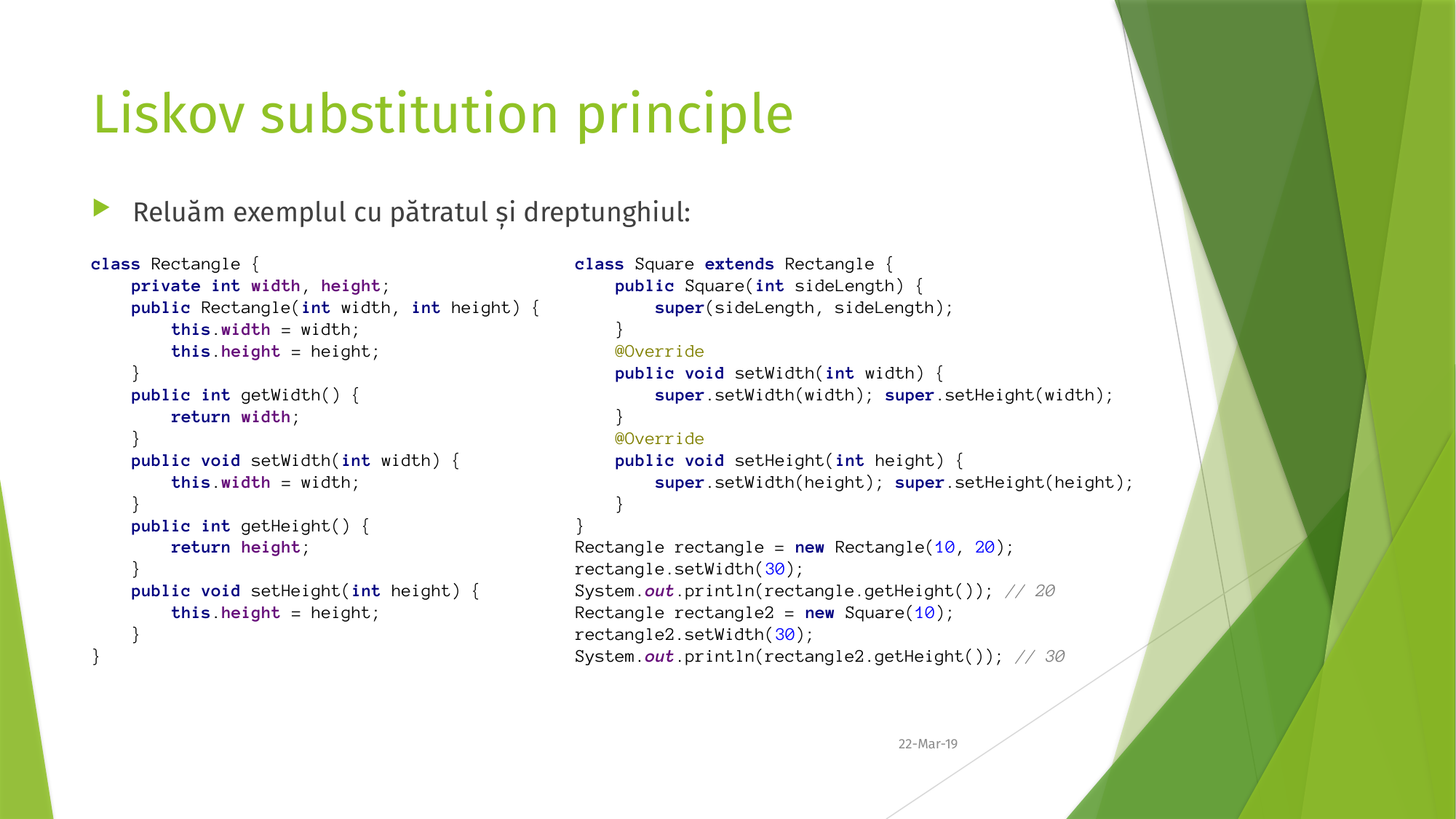

# Liskov substitution principle
Reluăm exemplul cu pătratul și dreptunghiul:

class Rectangle {
    private int width, height;
    public Rectangle(int width, int height) {
        this.width = width;
        this.height = height;
    }
    public int getWidth() {
        return width;
    }
    public void setWidth(int width) {
        this.width = width;
    }
    public int getHeight() {
        return height;
    }
    public void setHeight(int height) {
        this.height = height;
    }
}
class Square extends Rectangle {
    public Square(int sideLength) {
        super(sideLength, sideLength);
    }
    @Override
    public void setWidth(int width) {
        super.setWidth(width); super.setHeight(width);
    }
    @Override
    public void setHeight(int height) {
        super.setWidth(height); super.setHeight(height);
    }
}
Rectangle rectangle = new Rectangle(10, 20);
rectangle.setWidth(30);
System.out.println(rectangle.getHeight()); // 20
Rectangle rectangle2 = new Square(10);
rectangle2.setWidth(30);
System.out.println(rectangle2.getHeight()); // 30
22-Mar-19